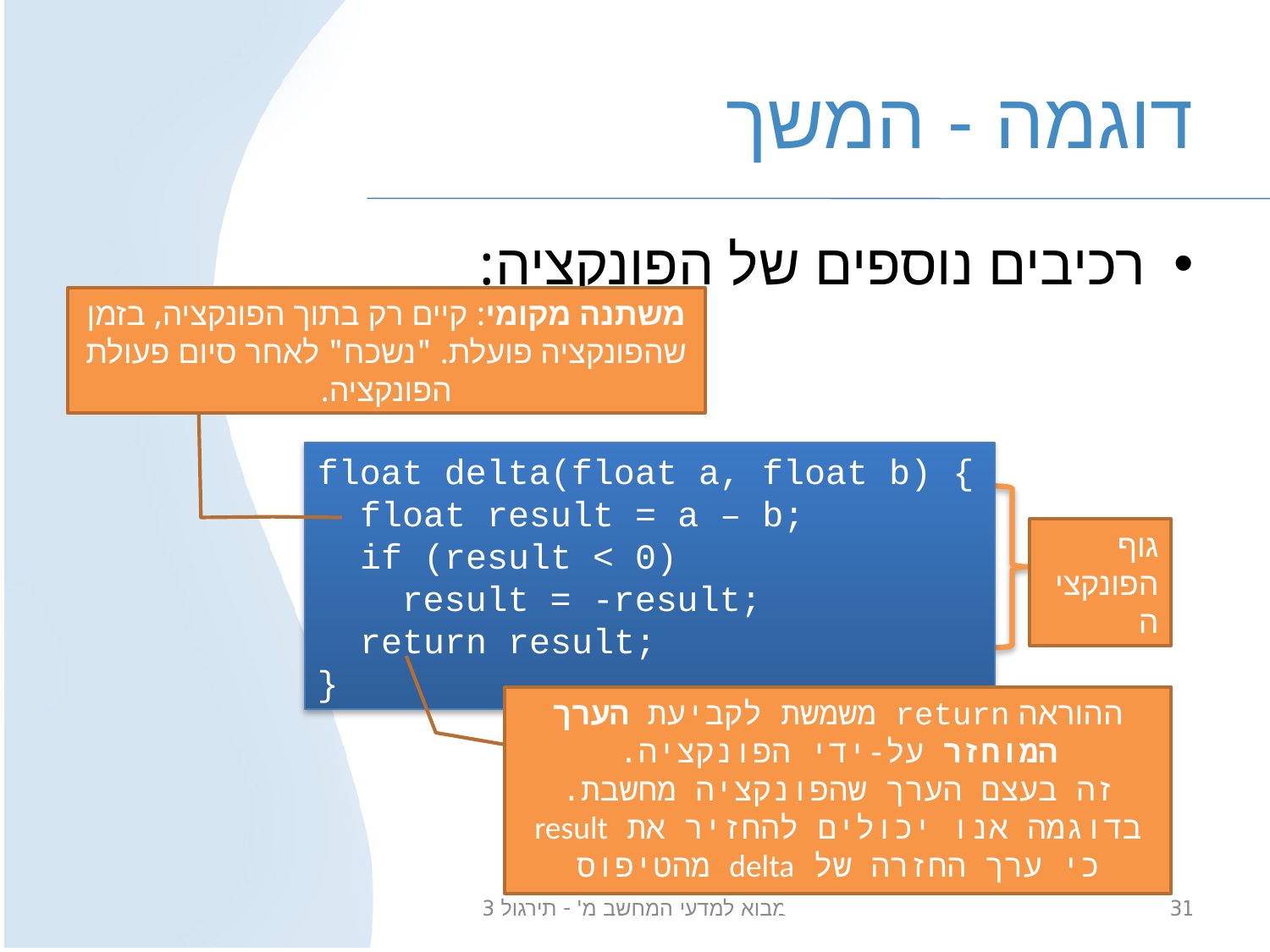

# דוגמה - המשך
רכיבים נוספים של הפונקציה:
משתנה מקומי: קיים רק בתוך הפונקציה, בזמן שהפונקציה פועלת. "נשכח" לאחר סיום פעולת הפונקציה.
float delta(float a, float b) {
  float result = a – b;
  if (result < 0)
    result = -result;
  return result;
}

גוף הפונקציה
ההוראה return משמשת לקביעת הערך המוחזר על-ידי הפונקציה.
זה בעצם הערך שהפונקציה מחשבת.
בדוגמה אנו יכולים להחזיר את result כי ערך החזרה של delta מהטיפוס המתאים

מבוא למדעי המחשב מ' - תירגול 3
31